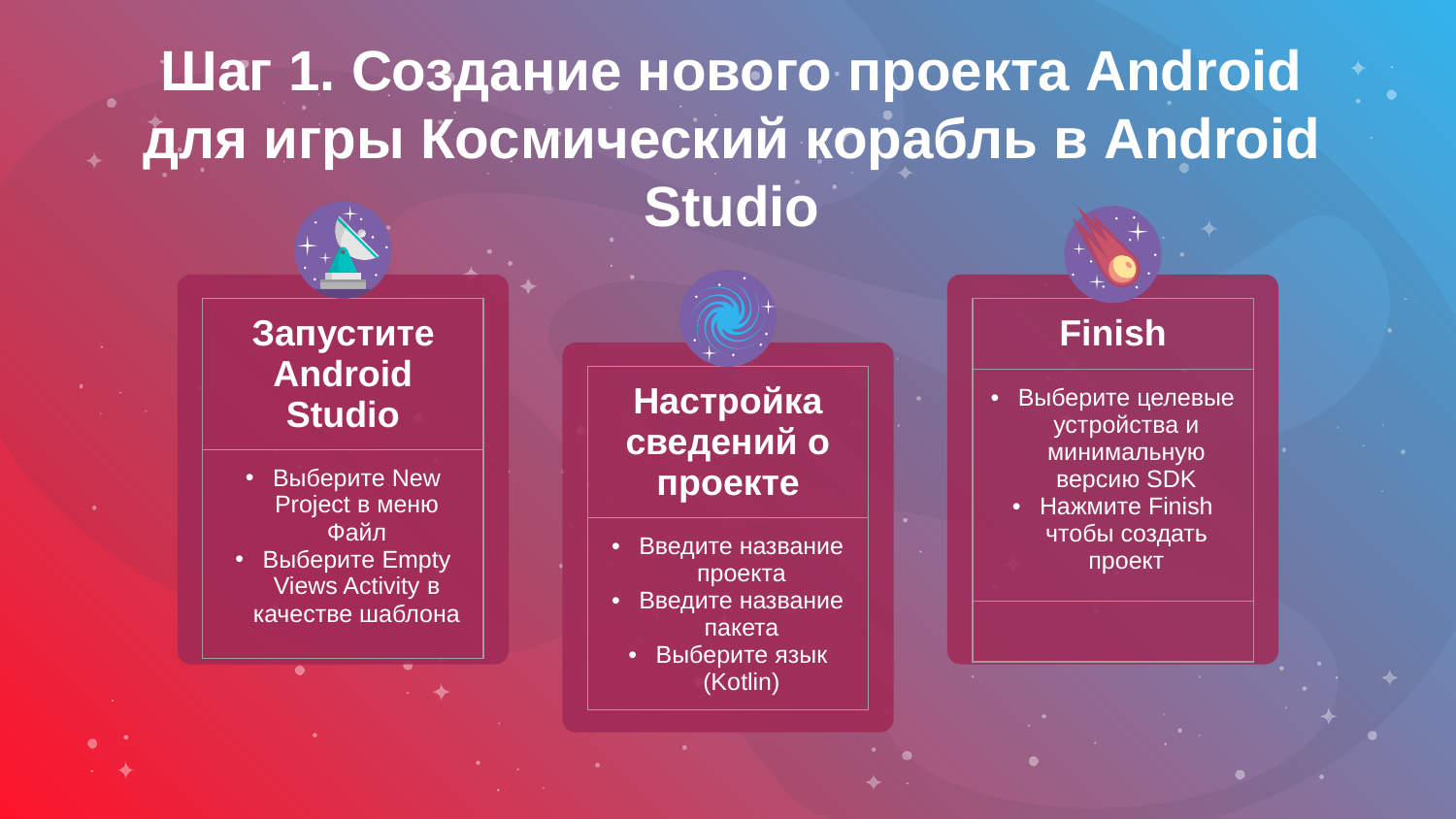

# Шаг 1. Создание нового проекта Android для игры Космический корабль в Android Studio

| Запустите Android Studio |
| --- |
| Выберите New Project в меню Файл Выберите Empty Views Activity в качестве шаблона |
| Finish |
| --- |
| Выберите целевые устройства и минимальную версию SDK Нажмите Finish чтобы создать проект |
|  |

| Настройка сведений о проекте |
| --- |
| Введите название проекта Введите название пакета Выберите язык (Kotlin) |